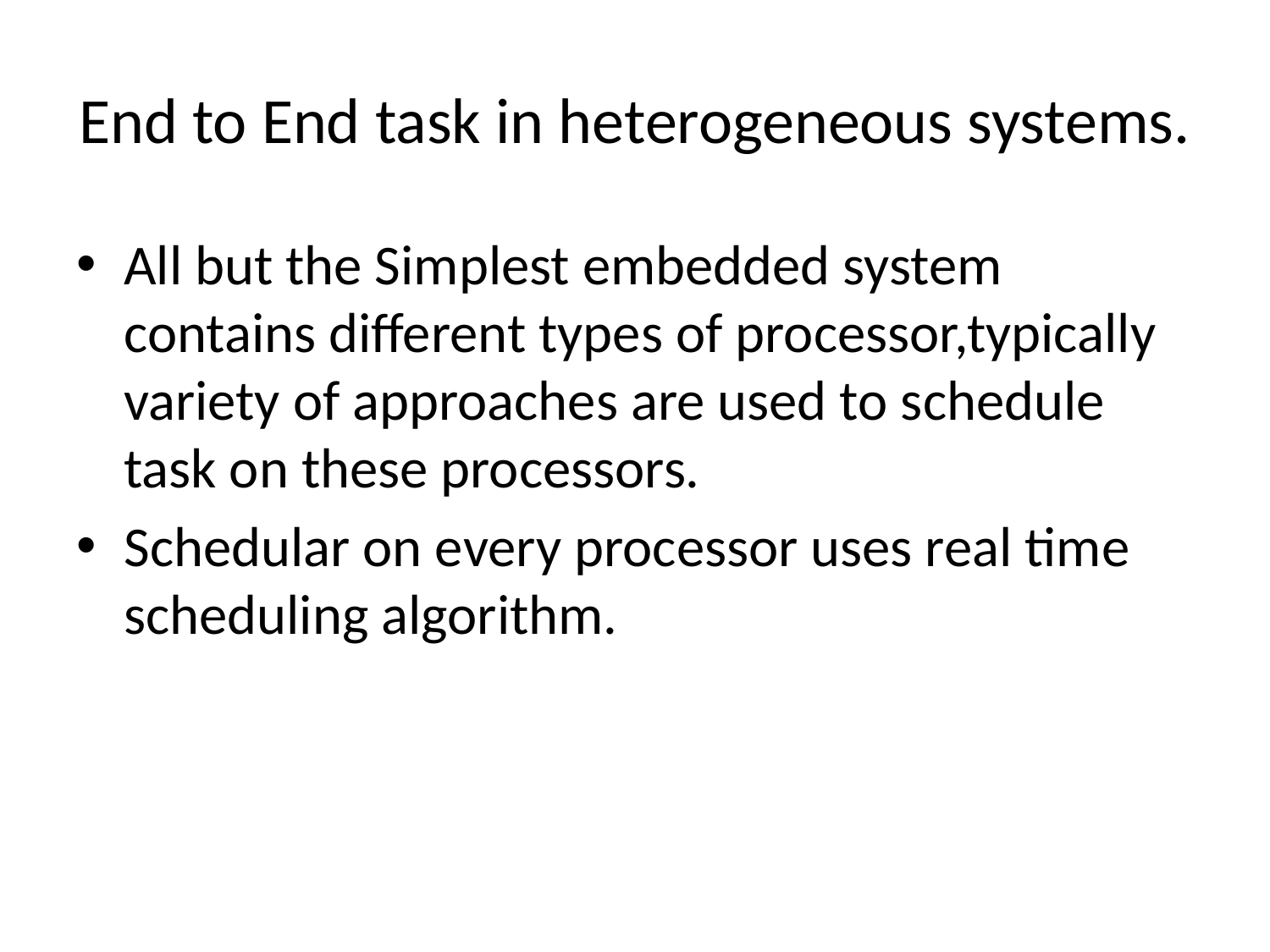

# End to End task in heterogeneous systems.
All but the Simplest embedded system contains different types of processor,typically variety of approaches are used to schedule task on these processors.
Schedular on every processor uses real time scheduling algorithm.